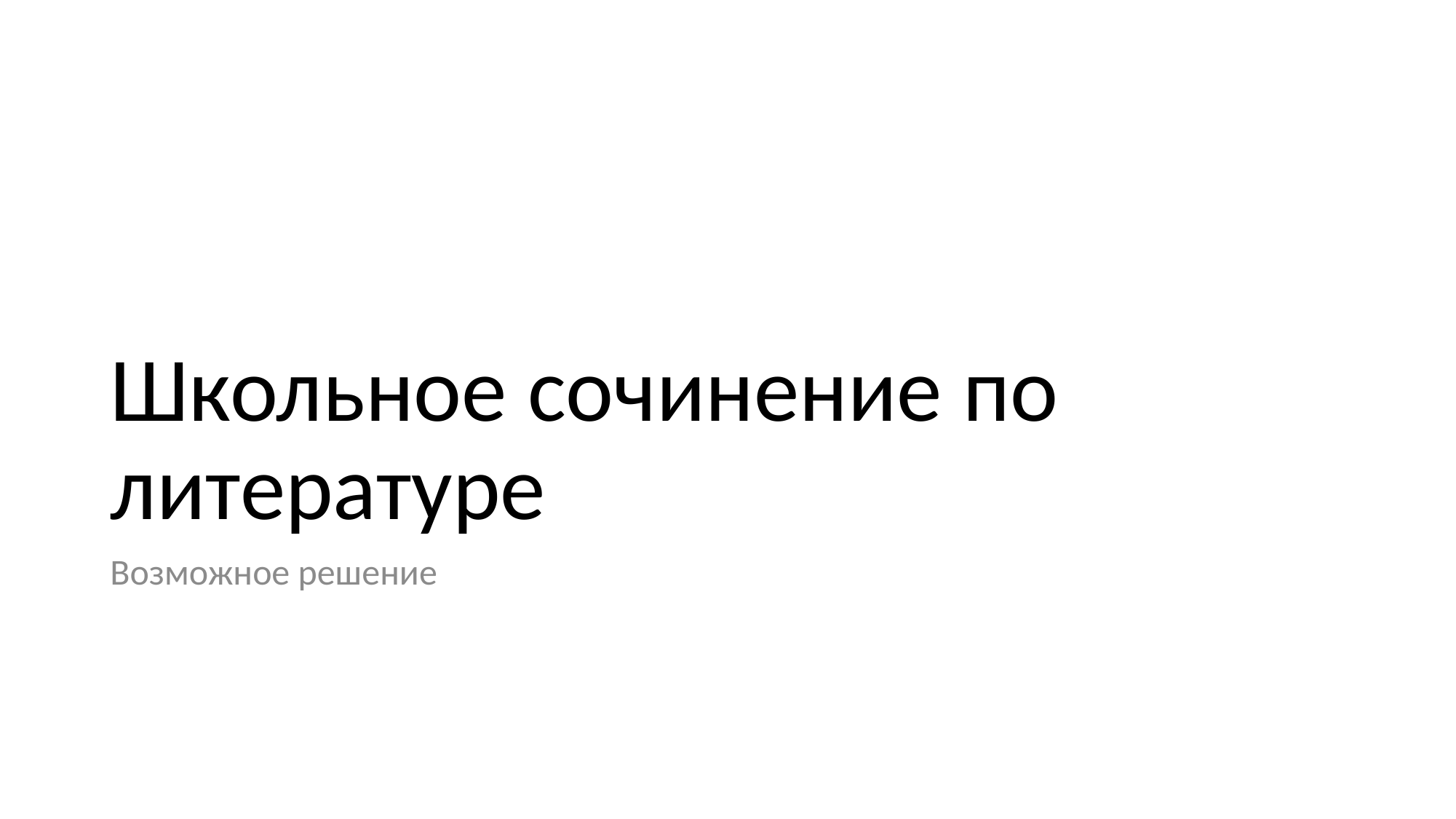

# Школьное сочинение по литературе
Возможное решение